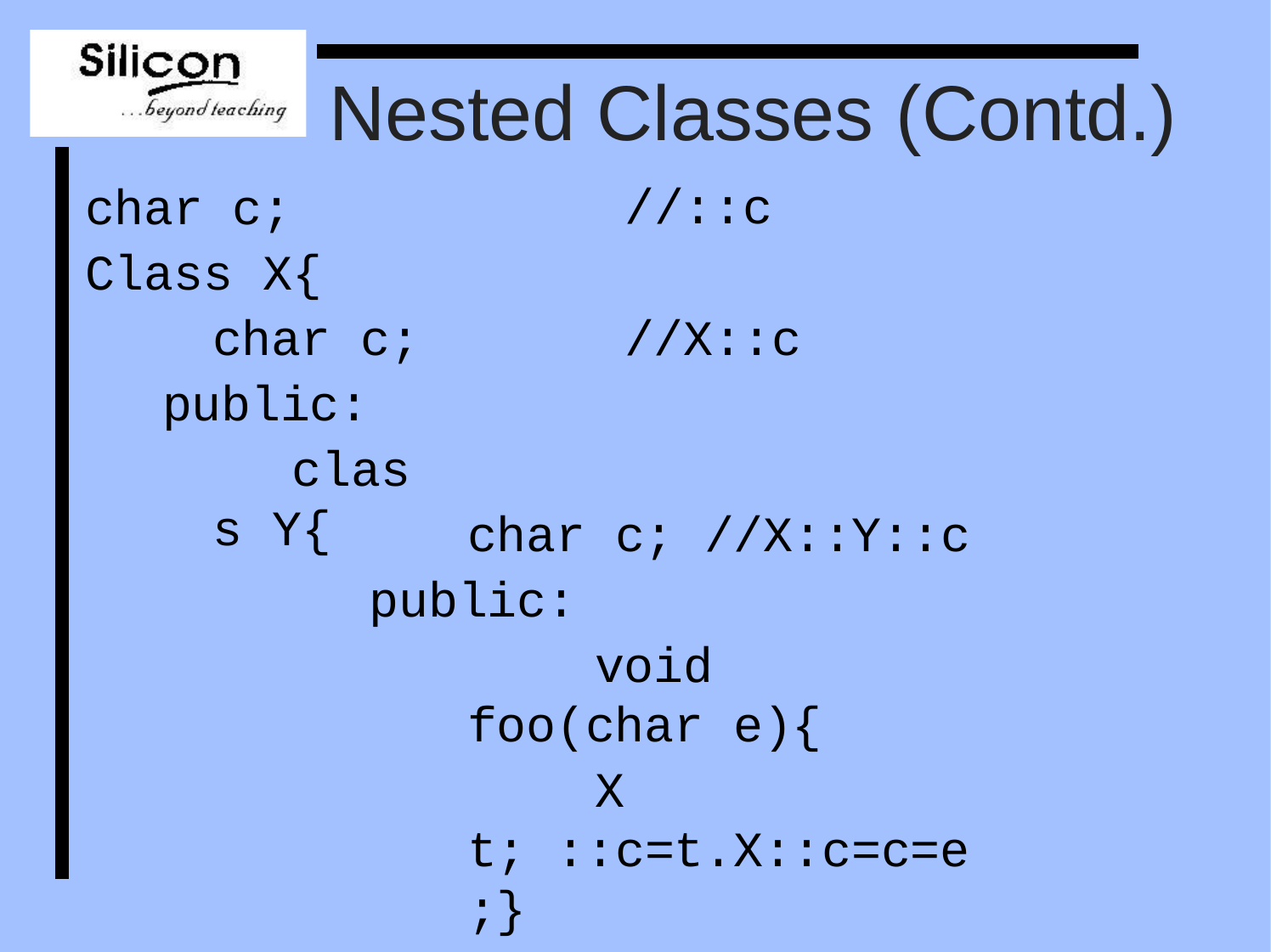

# Nested Classes (Contd.)
char c;  Class X{
//::c
char c;  public:
class Y{
//X::c
char c; //X::Y::c  public:
void foo(char e){
X t; ::c=t.X::c=c=e;}
};
};